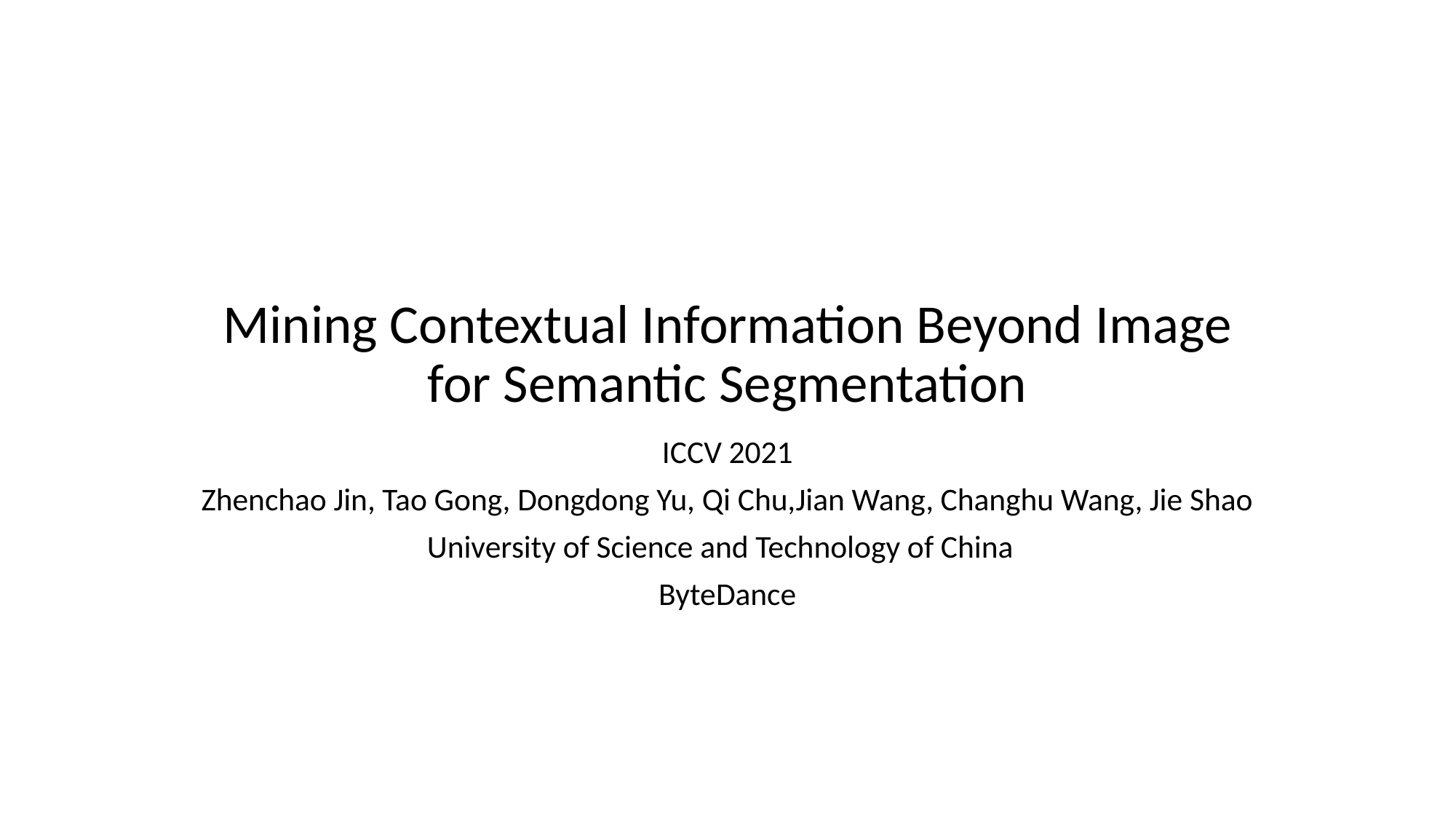

# Mining Contextual Information Beyond Image for Semantic Segmentation
ICCV 2021
Zhenchao Jin, Tao Gong, Dongdong Yu, Qi Chu,Jian Wang, Changhu Wang, Jie Shao
University of Science and Technology of China
ByteDance